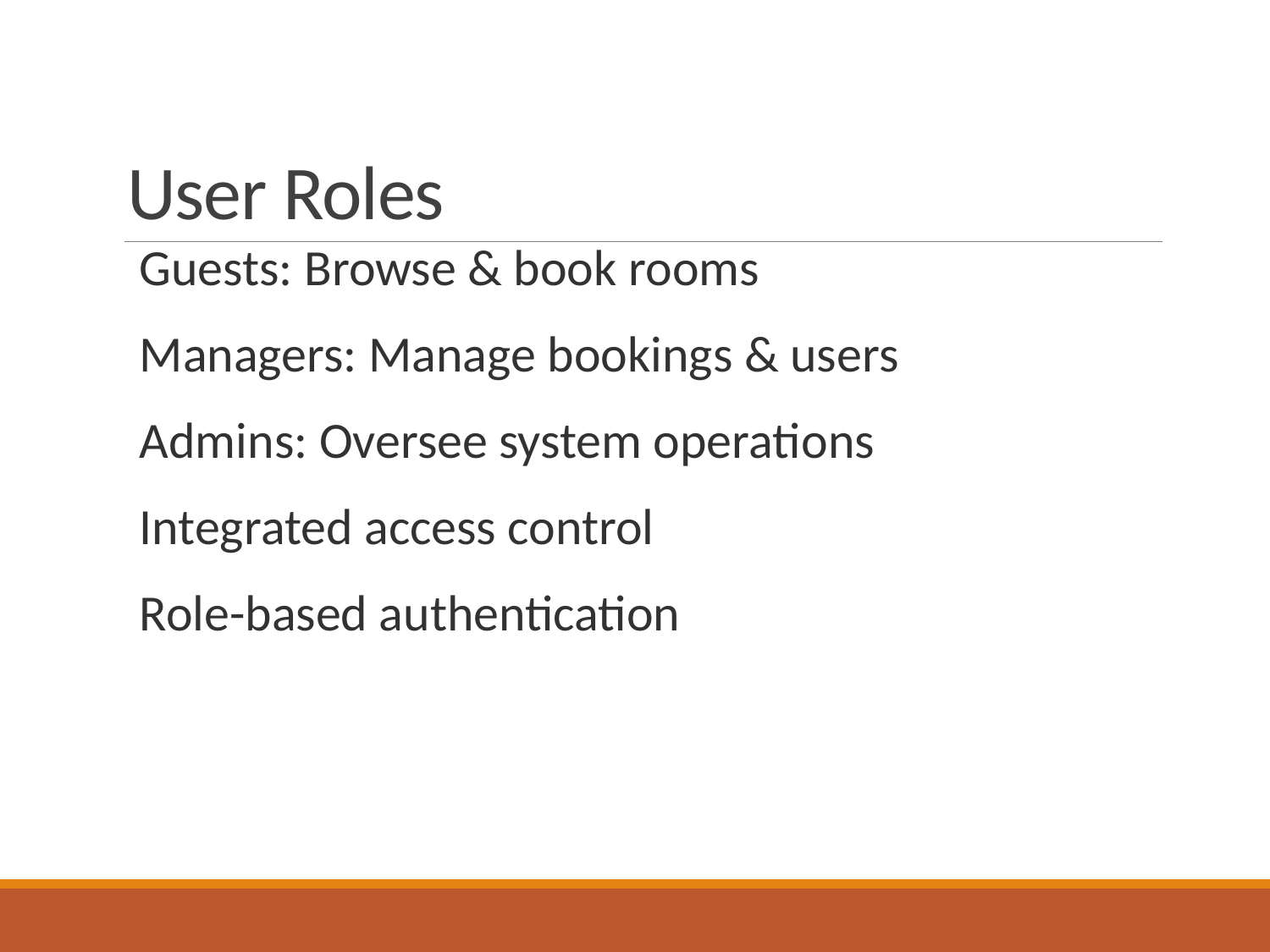

# User Roles

Guests: Browse & book rooms
Managers: Manage bookings & users
Admins: Oversee system operations
Integrated access control
Role-based authentication